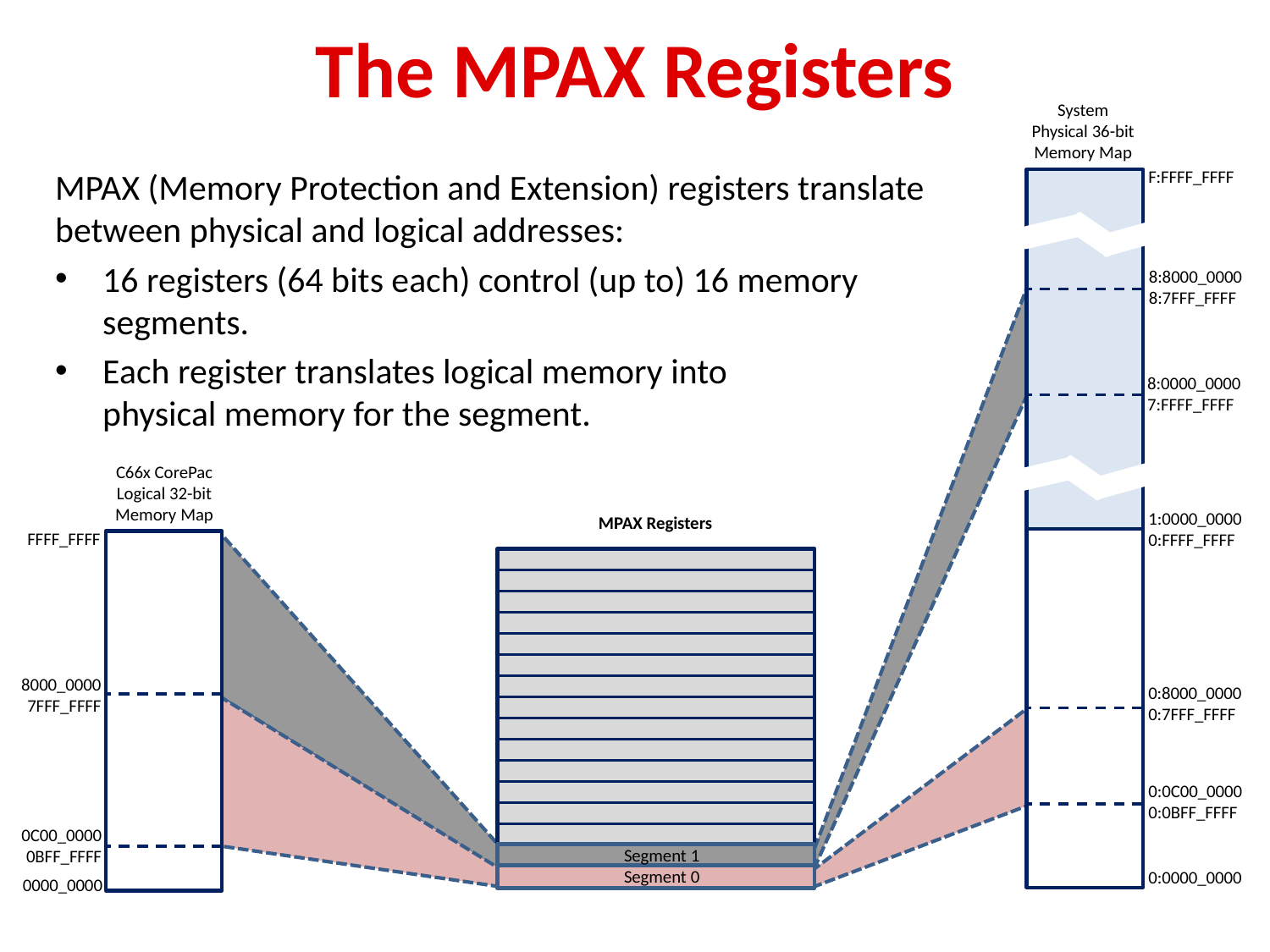

# The MPAX Registers
System
Physical 36-bit
Memory Map
F:FFFF_FFFF

8:8000_0000
8:7FFF_FFFF
8:0000_0000
7:FFFF_FFFF
C66x CorePac
Logical 32-bit
Memory Map

1:0000_0000
0:FFFF_FFFF
MPAX Registers
FFFF_FFFF

8000_0000
7FFF_FFFF
0:8000_0000
0:7FFF_FFFF
0:0C00_0000
0:0BFF_FFFF
0C00_0000
0BFF_FFFF
Segment 1
Segment 0

0:0000_0000

0000_0000
MPAX (Memory Protection and Extension) registers translate between physical and logical addresses:
16 registers (64 bits each) control (up to) 16 memory segments.
Each register translates logical memory into
physical memory for the segment.